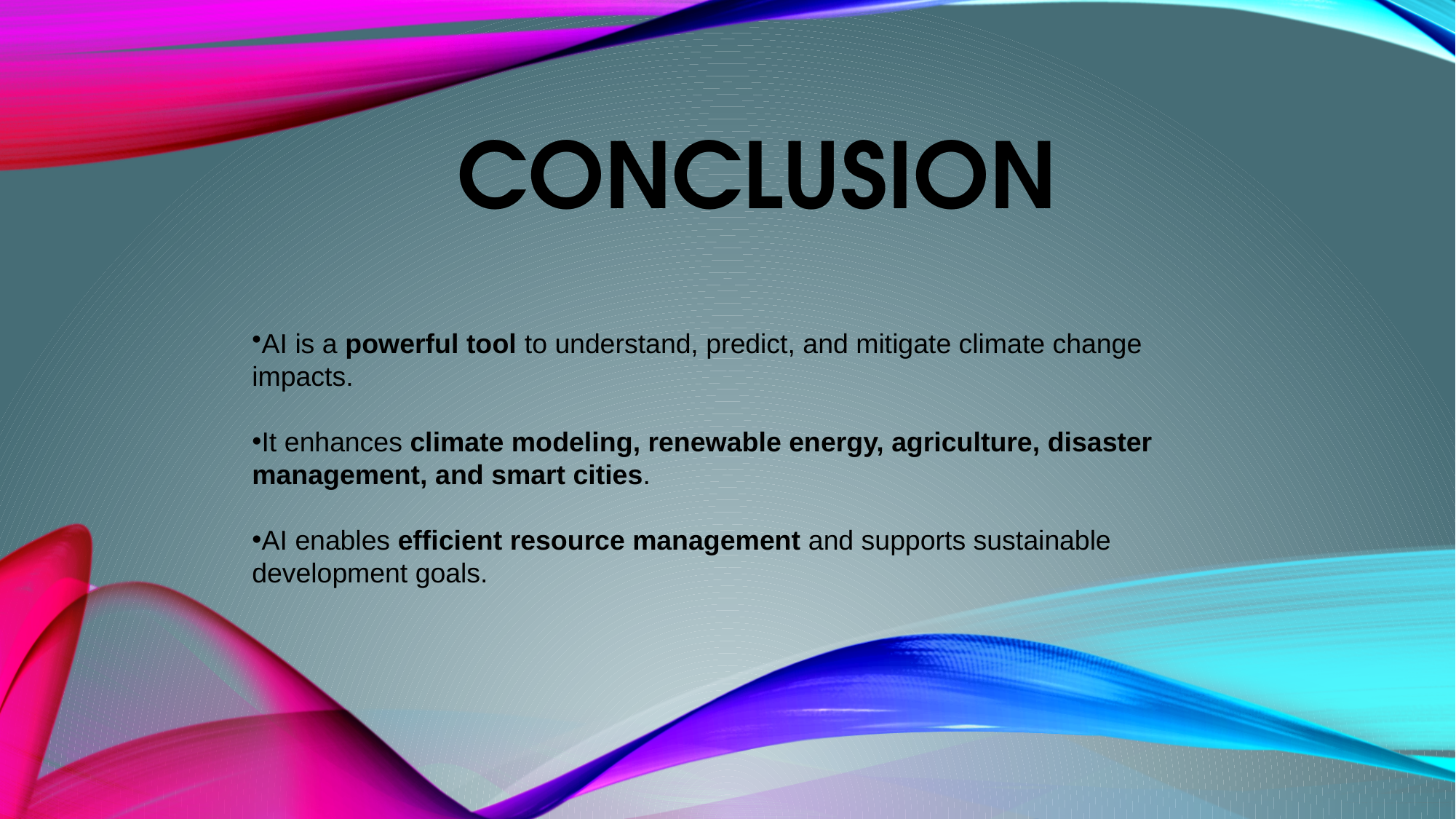

# Conclusion
AI is a powerful tool to understand, predict, and mitigate climate change
impacts.

It enhances climate modeling, renewable energy, agriculture, disaster
management, and smart cities.

AI enables efficient resource management and supports sustainable
development goals.